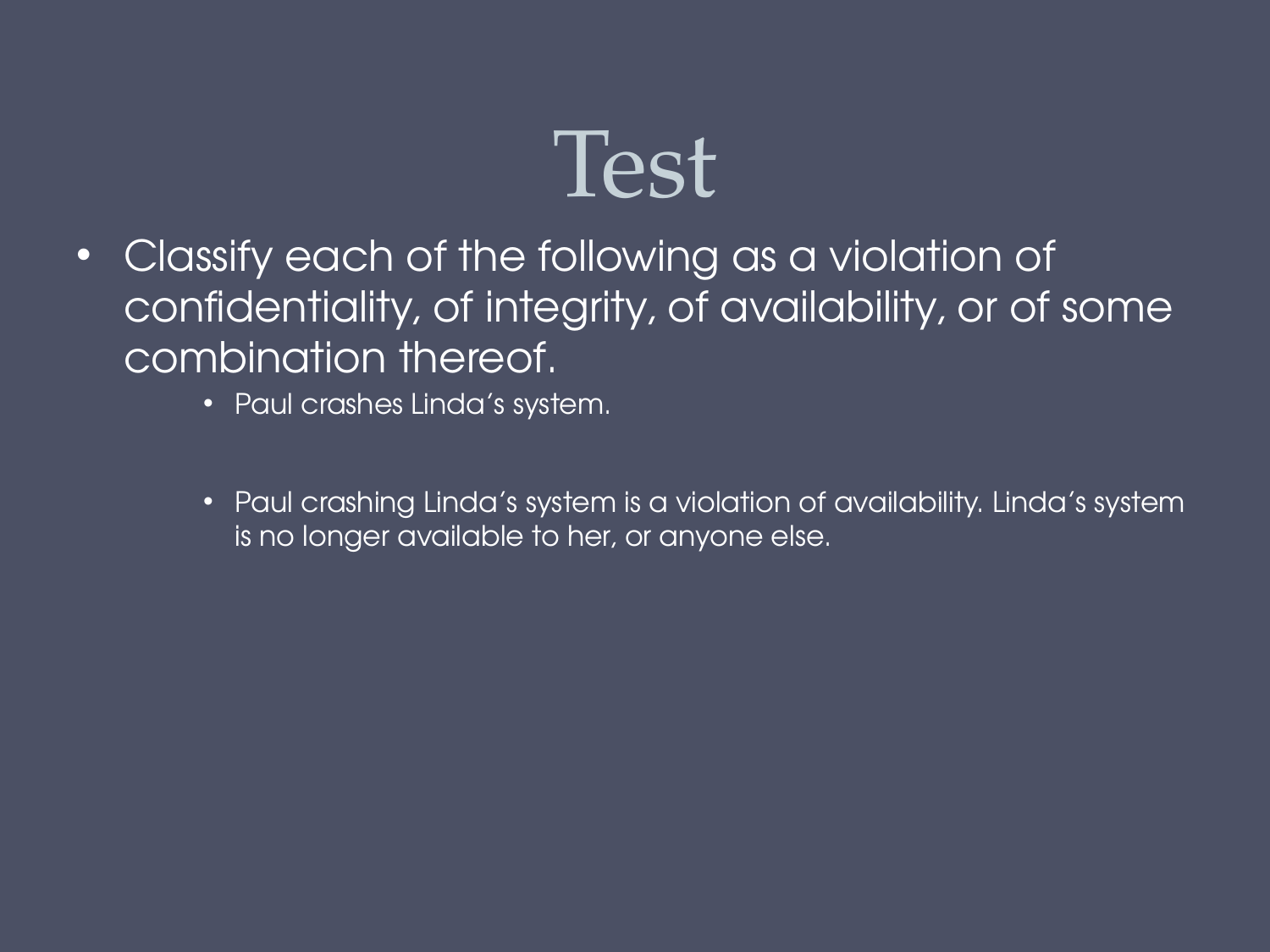

# Test
Classify each of the following as a violation of confidentiality, of integrity, of availability, or of some combination thereof.
Paul crashes Linda’s system.

Paul crashing Linda’s system is a violation of availability. Linda’s system is no longer available to her, or anyone else.